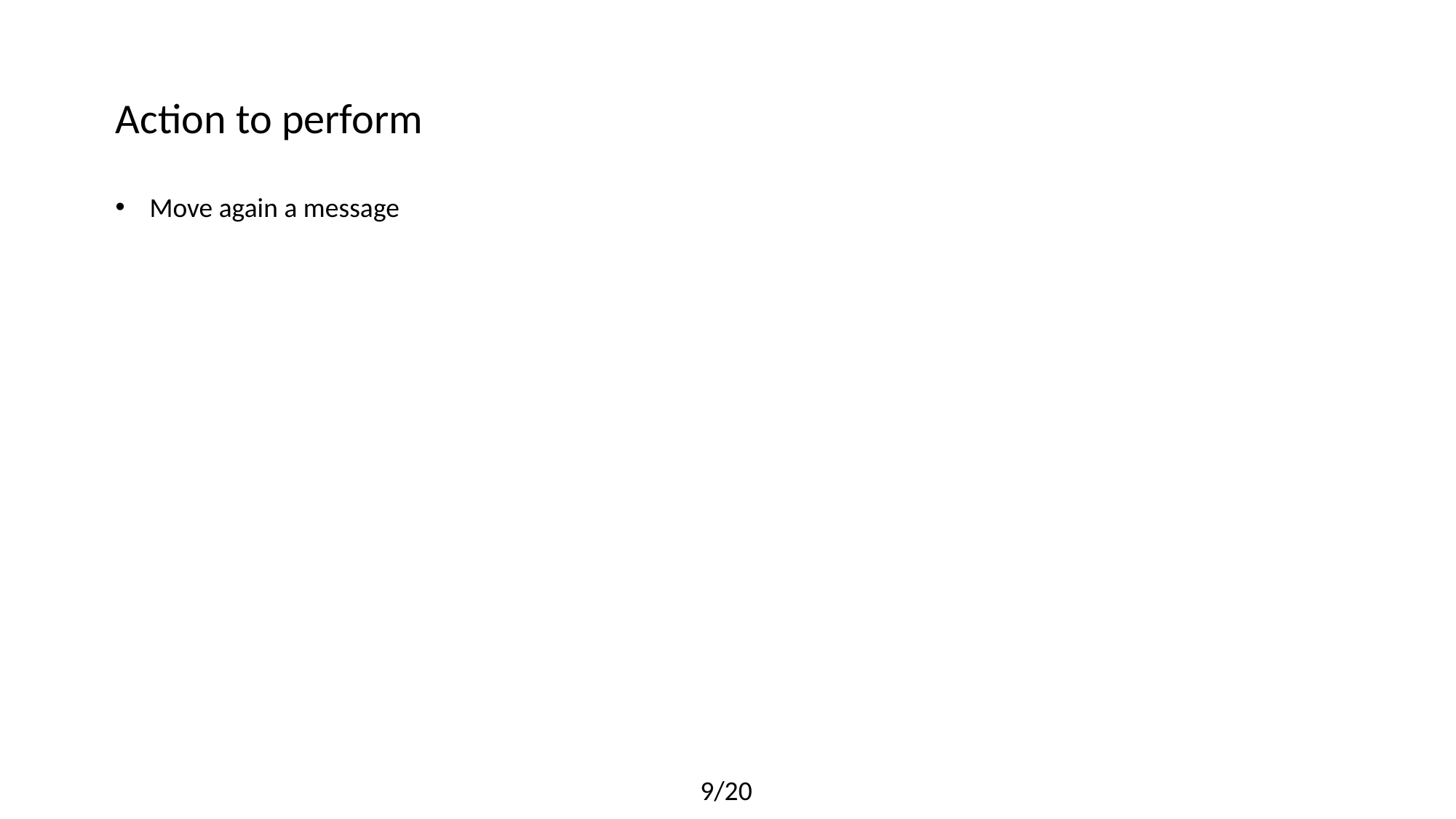

Action to perform

Move again a message
9/20